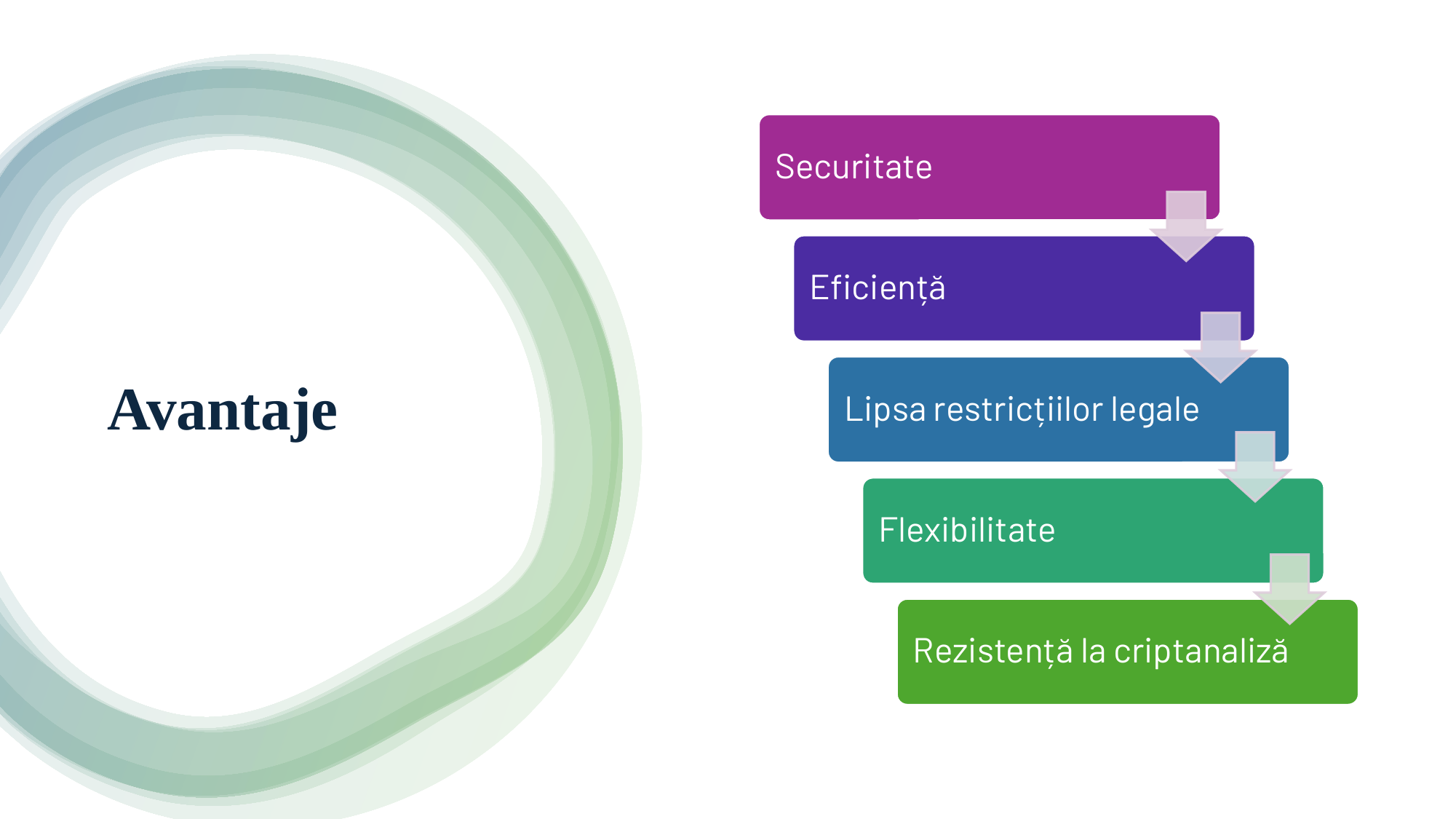

Securitate
Eficiență
Lipsa restricțiilor legale
Flexibilitate
Rezistență la criptanaliză

# Avantaje